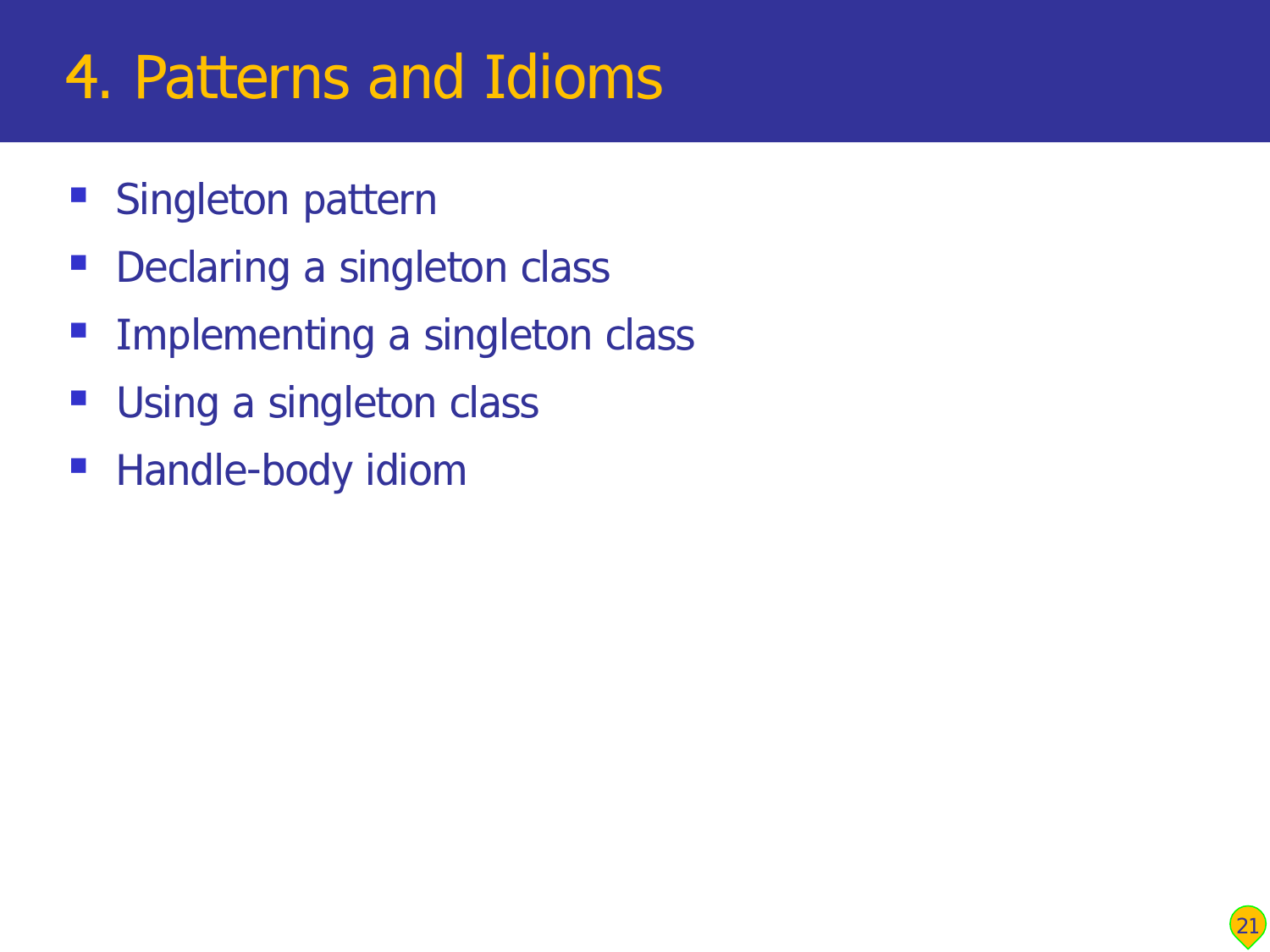

# 4. Patterns and Idioms
Singleton pattern
Declaring a singleton class
Implementing a singleton class
Using a singleton class
Handle-body idiom

21